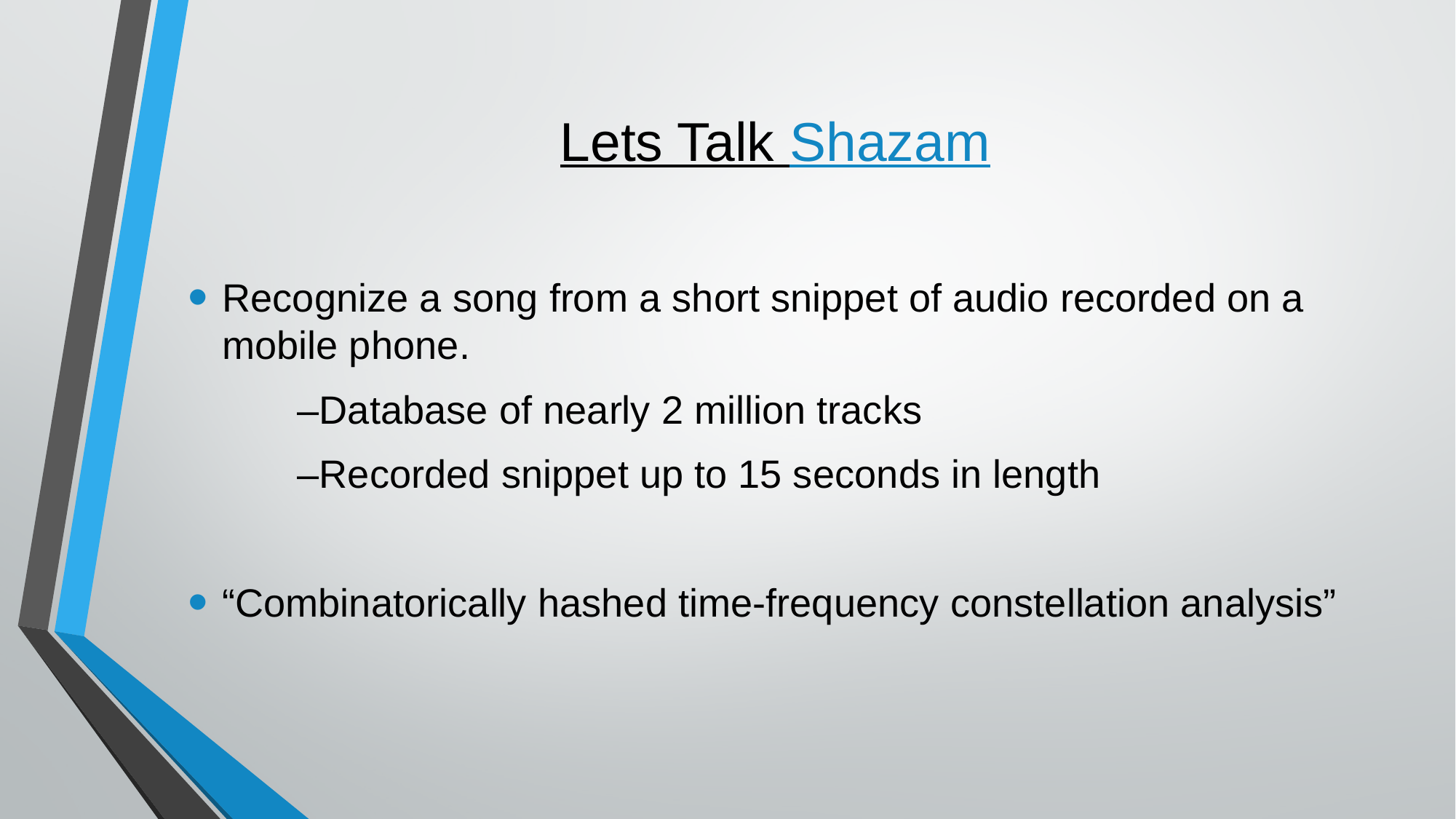

# Lets Talk Shazam
Recognize a song from a short snippet of audio recorded on a mobile phone.
	–Database of nearly 2 million tracks
	–Recorded snippet up to 15 seconds in length

“Combinatorically hashed time-frequency constellation analysis”